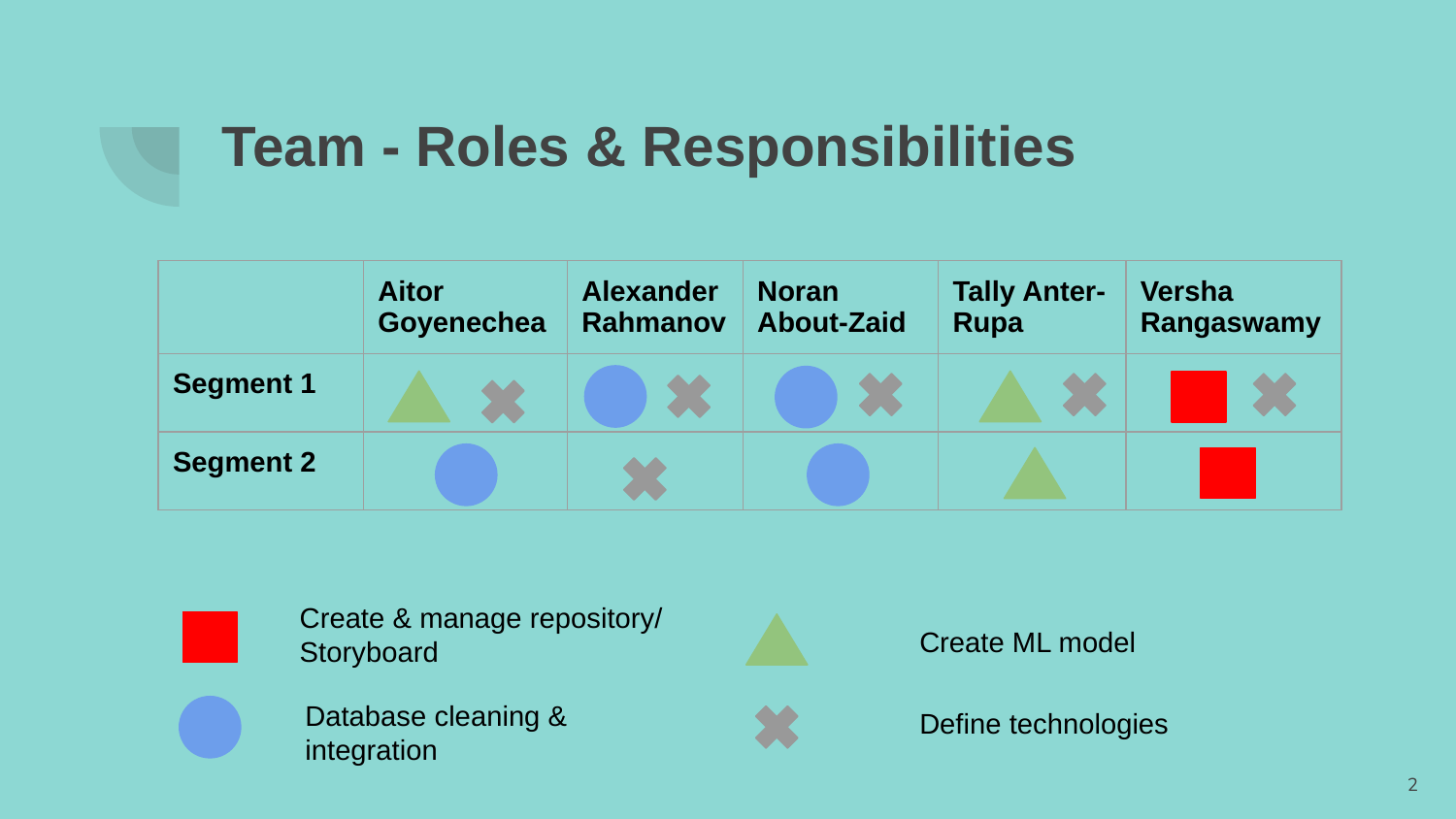

# Team - Roles & Responsibilities
|  | Aitor Goyenechea | Alexander Rahmanov | Noran About-Zaid | Tally Anter-Rupa | Versha Rangaswamy |
| --- | --- | --- | --- | --- | --- |
| Segment 1 |  |  |  |  |  |
| Segment 2 |  |  |  |  |  |

Create & manage repository/ Storyboard
Create ML model

Database cleaning & integration
Define technologies

2